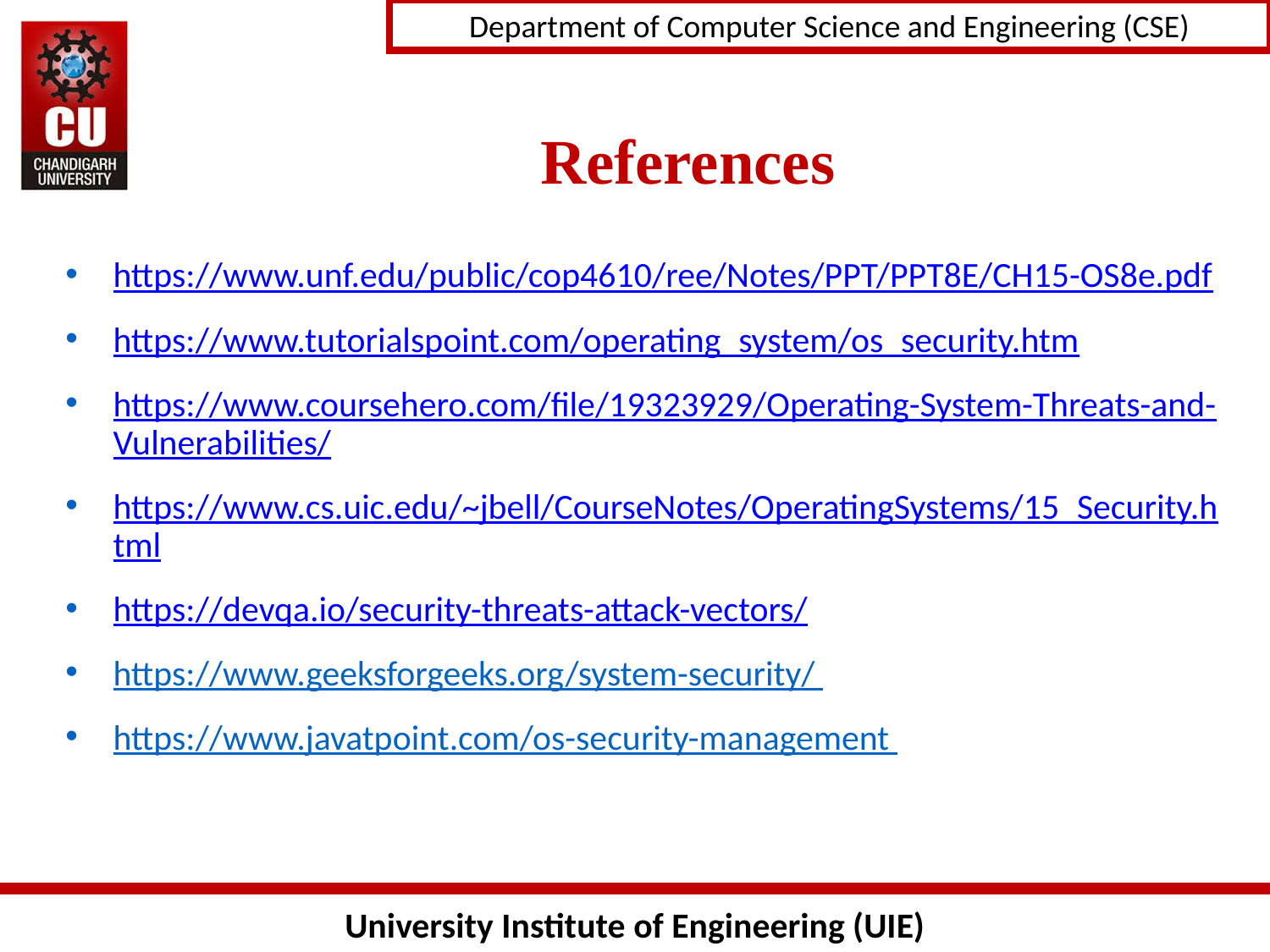

# References
https://www.unf.edu/public/cop4610/ree/Notes/PPT/PPT8E/CH15-OS8e.pdf
https://www.tutorialspoint.com/operating_system/os_security.htm
https://www.coursehero.com/file/19323929/Operating-System-Threats-and-Vulnerabilities/
https://www.cs.uic.edu/~jbell/CourseNotes/OperatingSystems/15_Security.html
https://devqa.io/security-threats-attack-vectors/
https://www.geeksforgeeks.org/system-security/
https://www.javatpoint.com/os-security-management